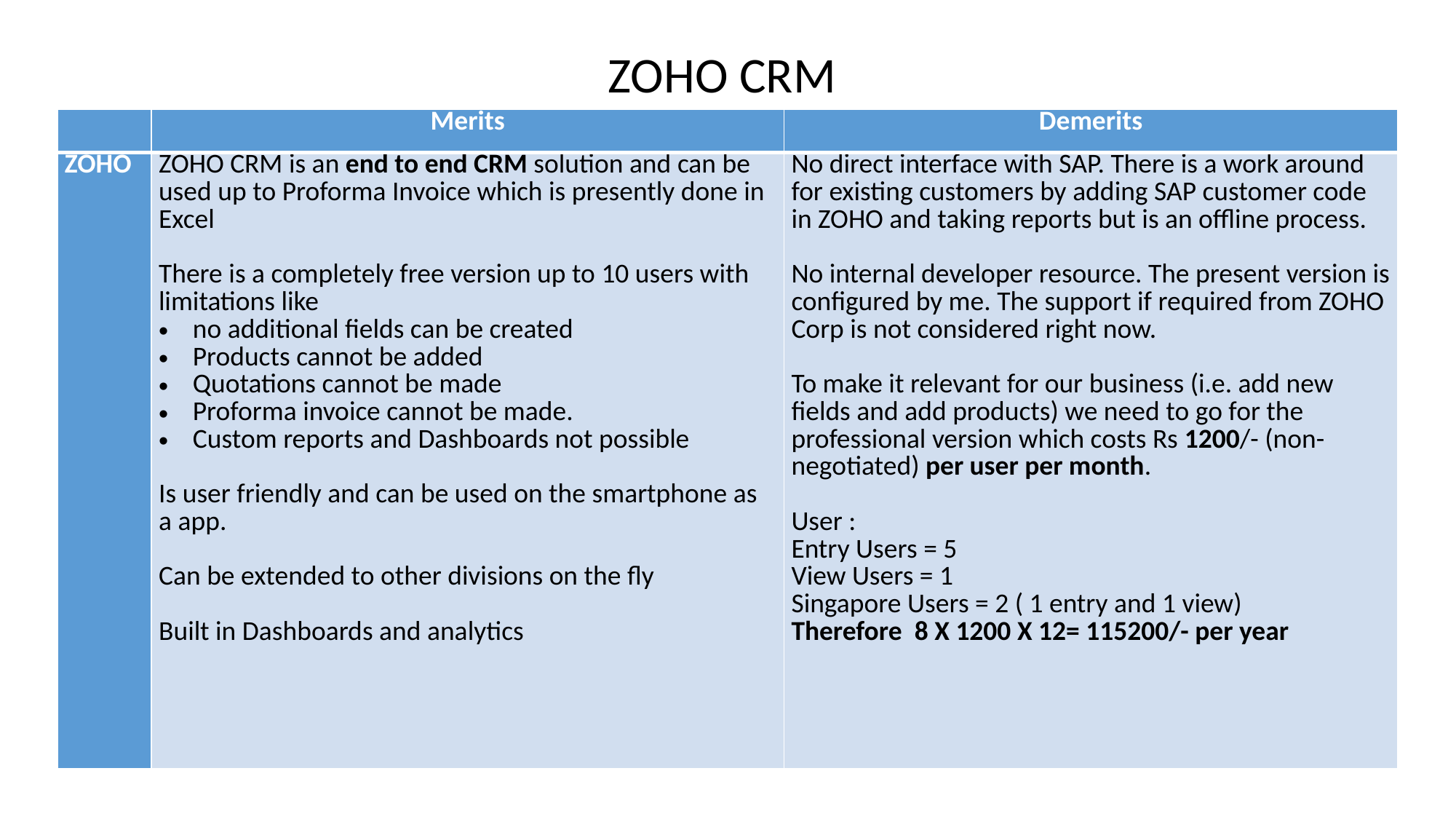

# ZOHO CRM
|  | Merits | Demerits |
| --- | --- | --- |
| ZOHO | ZOHO CRM is an end to end CRM solution and can be used up to Proforma Invoice which is presently done in Excel   There is a completely free version up to 10 users with limitations like no additional fields can be created Products cannot be added Quotations cannot be made Proforma invoice cannot be made. Custom reports and Dashboards not possible   Is user friendly and can be used on the smartphone as a app.   Can be extended to other divisions on the fly   Built in Dashboards and analytics | No direct interface with SAP. There is a work around for existing customers by adding SAP customer code in ZOHO and taking reports but is an offline process.   No internal developer resource. The present version is configured by me. The support if required from ZOHO Corp is not considered right now.   To make it relevant for our business (i.e. add new fields and add products) we need to go for the professional version which costs Rs 1200/- (non-negotiated) per user per month. User : Entry Users = 5 View Users = 1 Singapore Users = 2 ( 1 entry and 1 view) Therefore 8 X 1200 X 12= 115200/- per year |